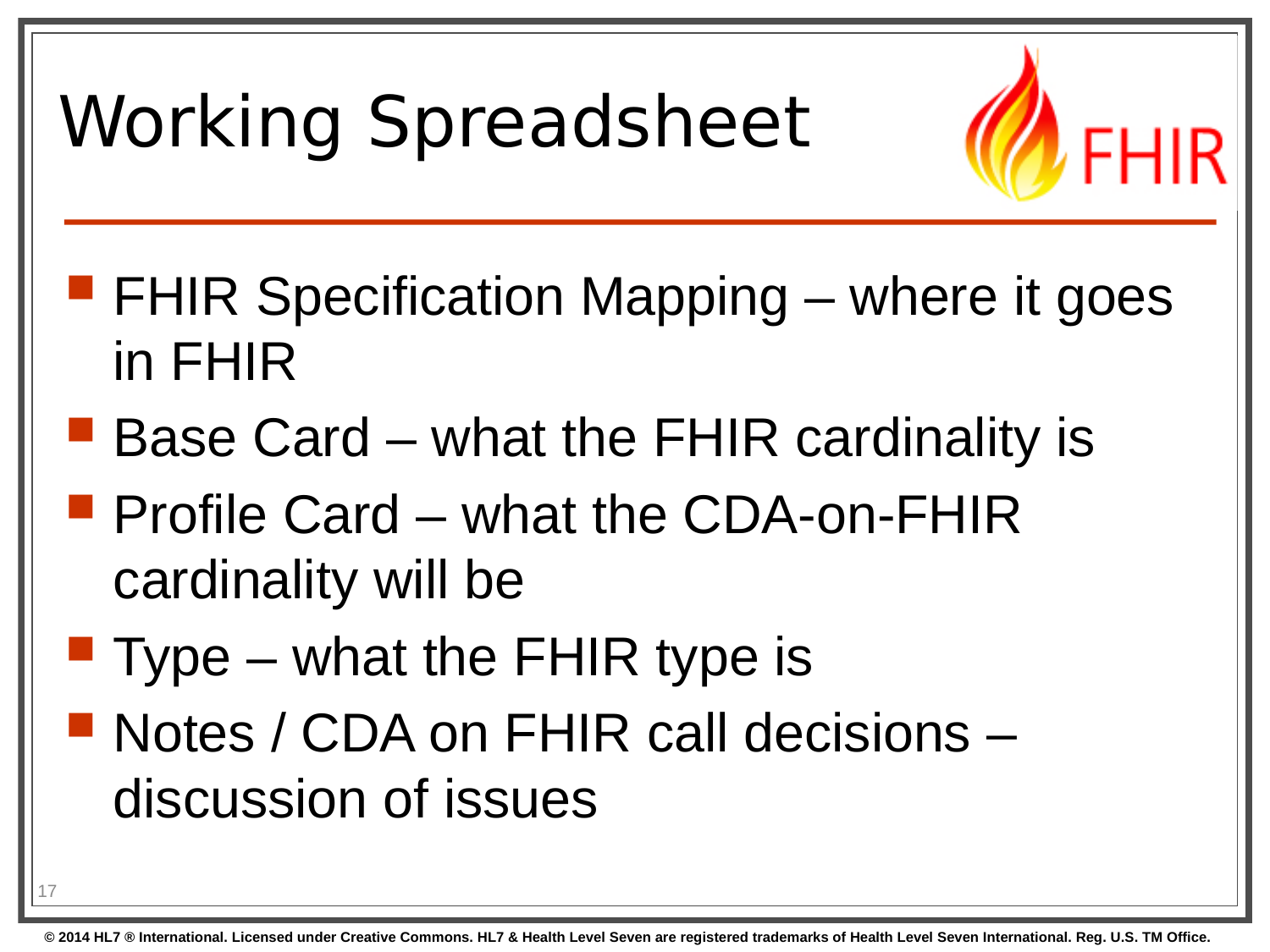

# Working Spreadsheet
FHIR Specification Mapping – where it goes in FHIR
Base Card – what the FHIR cardinality is
Profile Card – what the CDA-on-FHIR cardinality will be
Type – what the FHIR type is
Notes / CDA on FHIR call decisions – discussion of issues
17